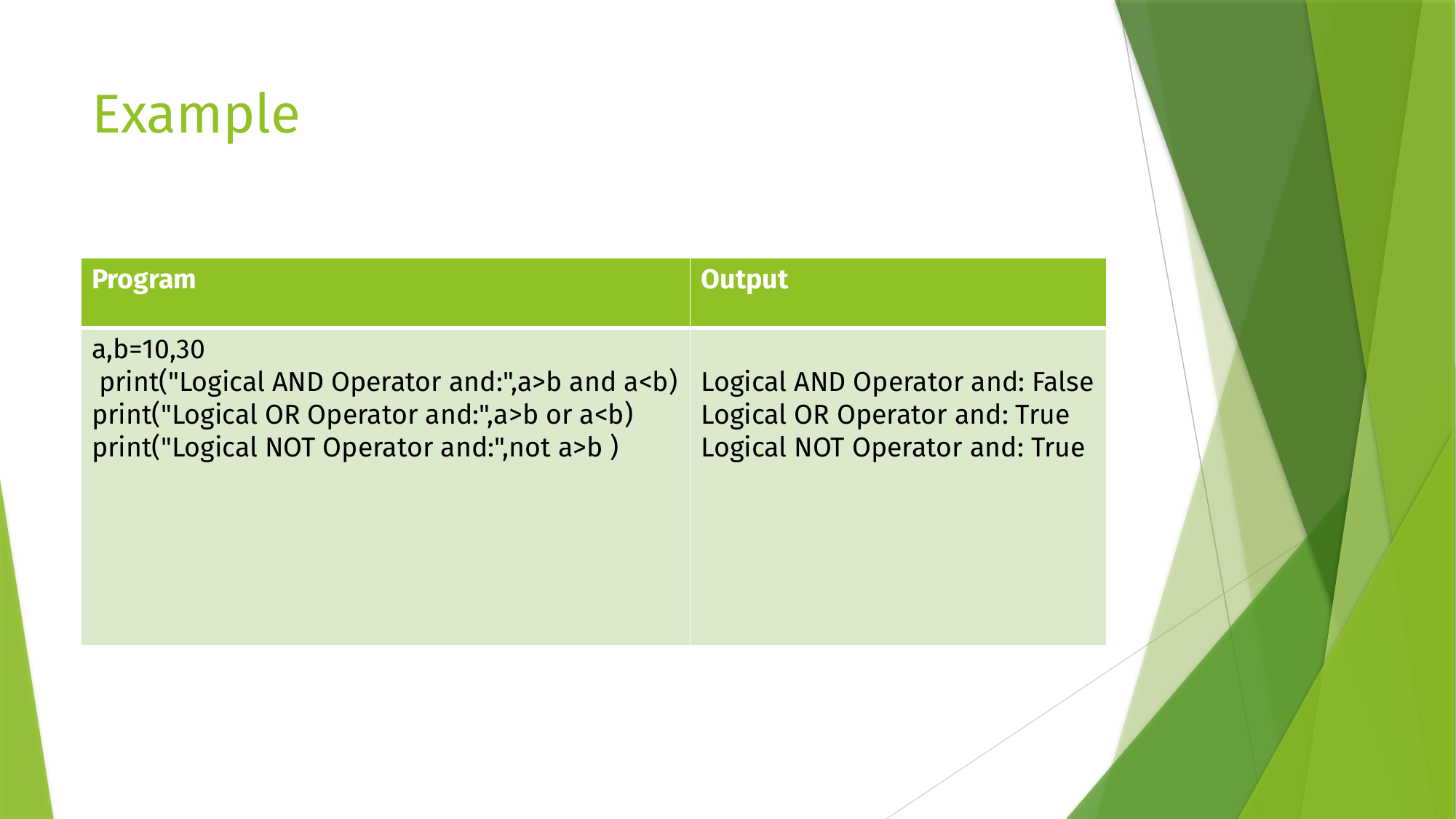

# Example
| Program | Output |
| --- | --- |
| a,b=10,30  print("Logical AND Operator and:",a>b and a<b) print("Logical OR Operator and:",a>b or a<b) print("Logical NOT Operator and:",not a>b ) | Logical AND Operator and: False Logical OR Operator and: True Logical NOT Operator and: True |